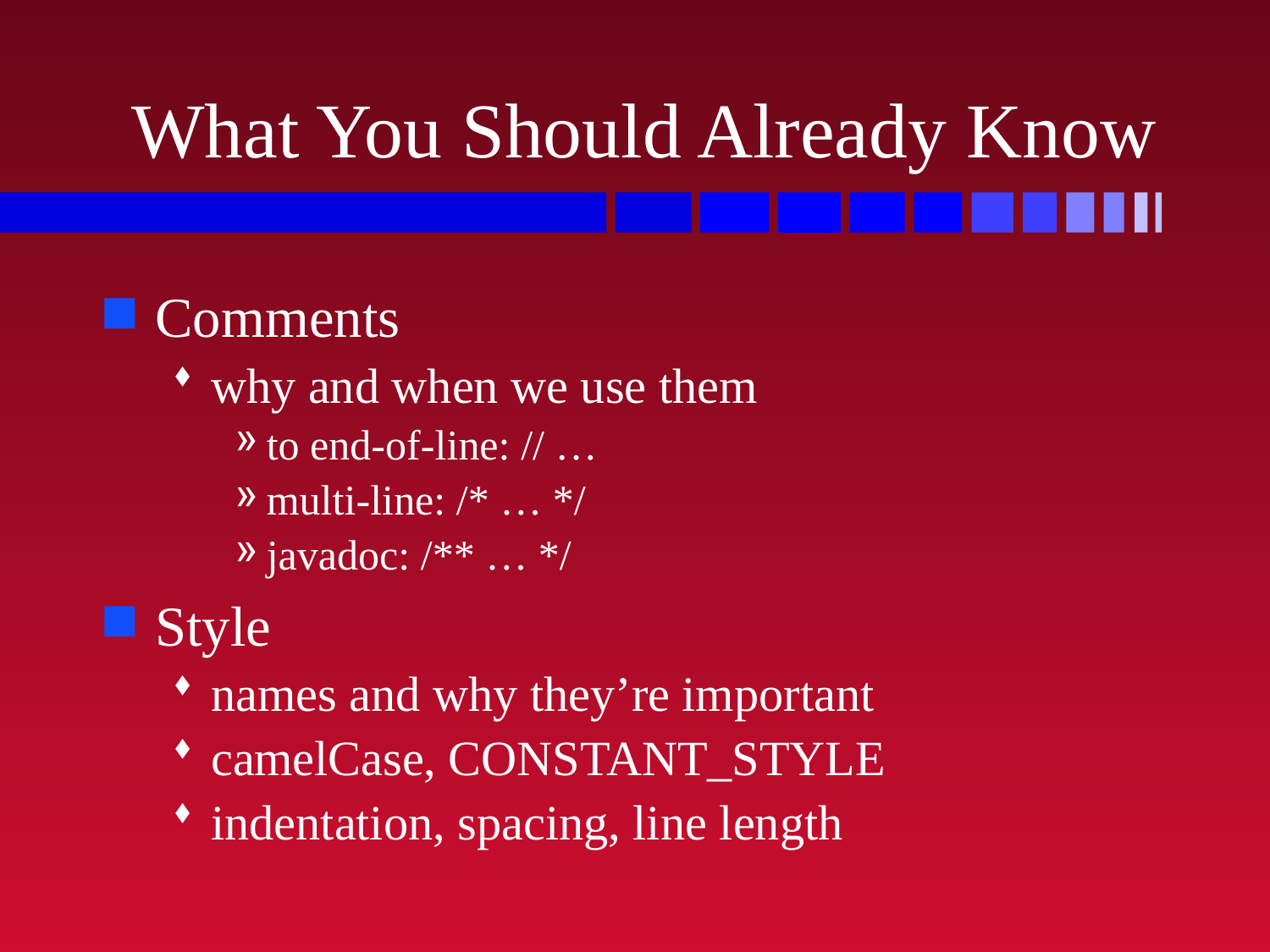

# What You Should Already Know
Comments
why and when we use them
to end-of-line: // …
multi-line: /* … */
javadoc: /** … */
Style
names and why they’re important
camelCase, CONSTANT_STYLE
indentation, spacing, line length